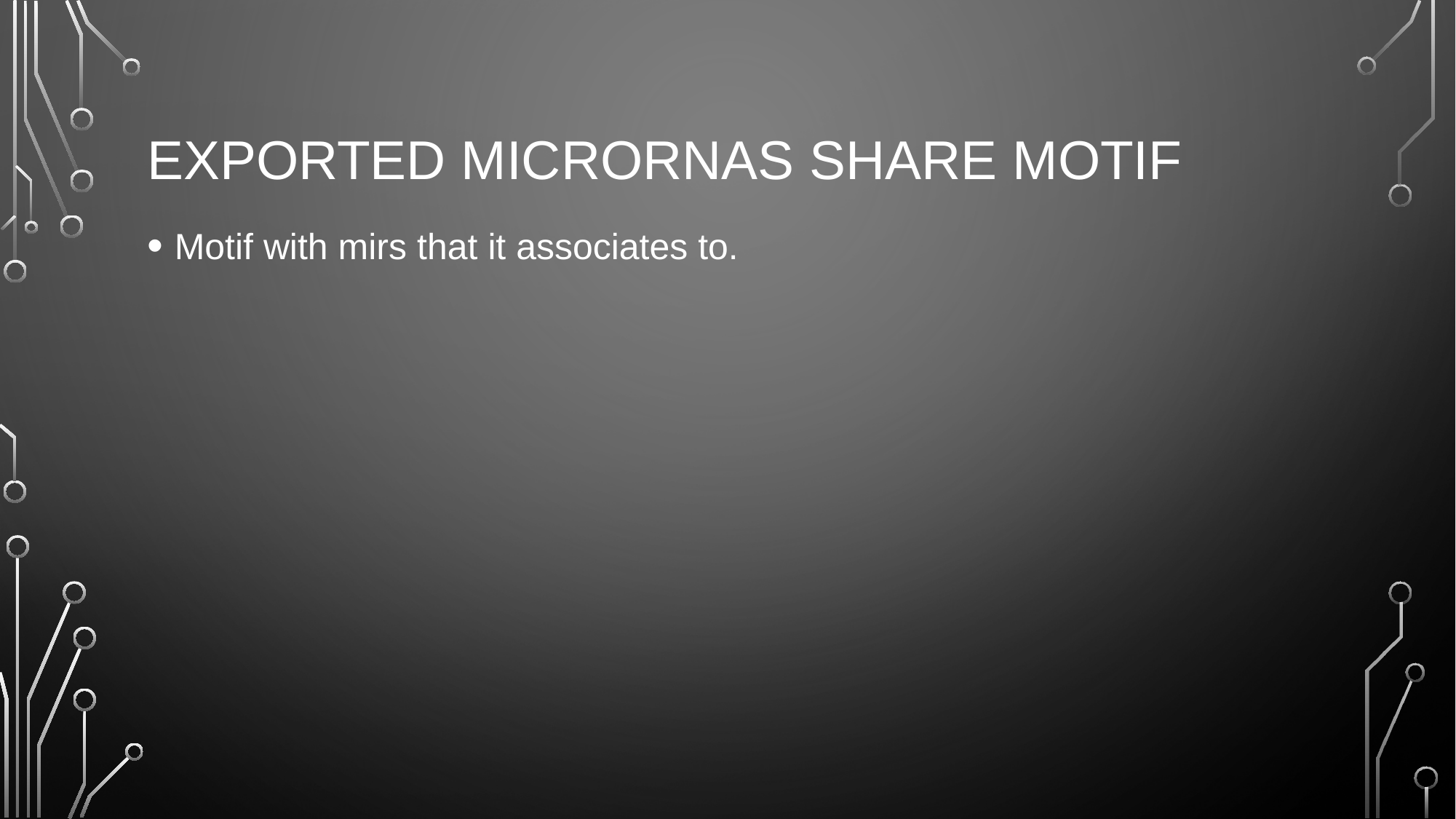

# Exported micrornas share motif
Motif with mirs that it associates to.